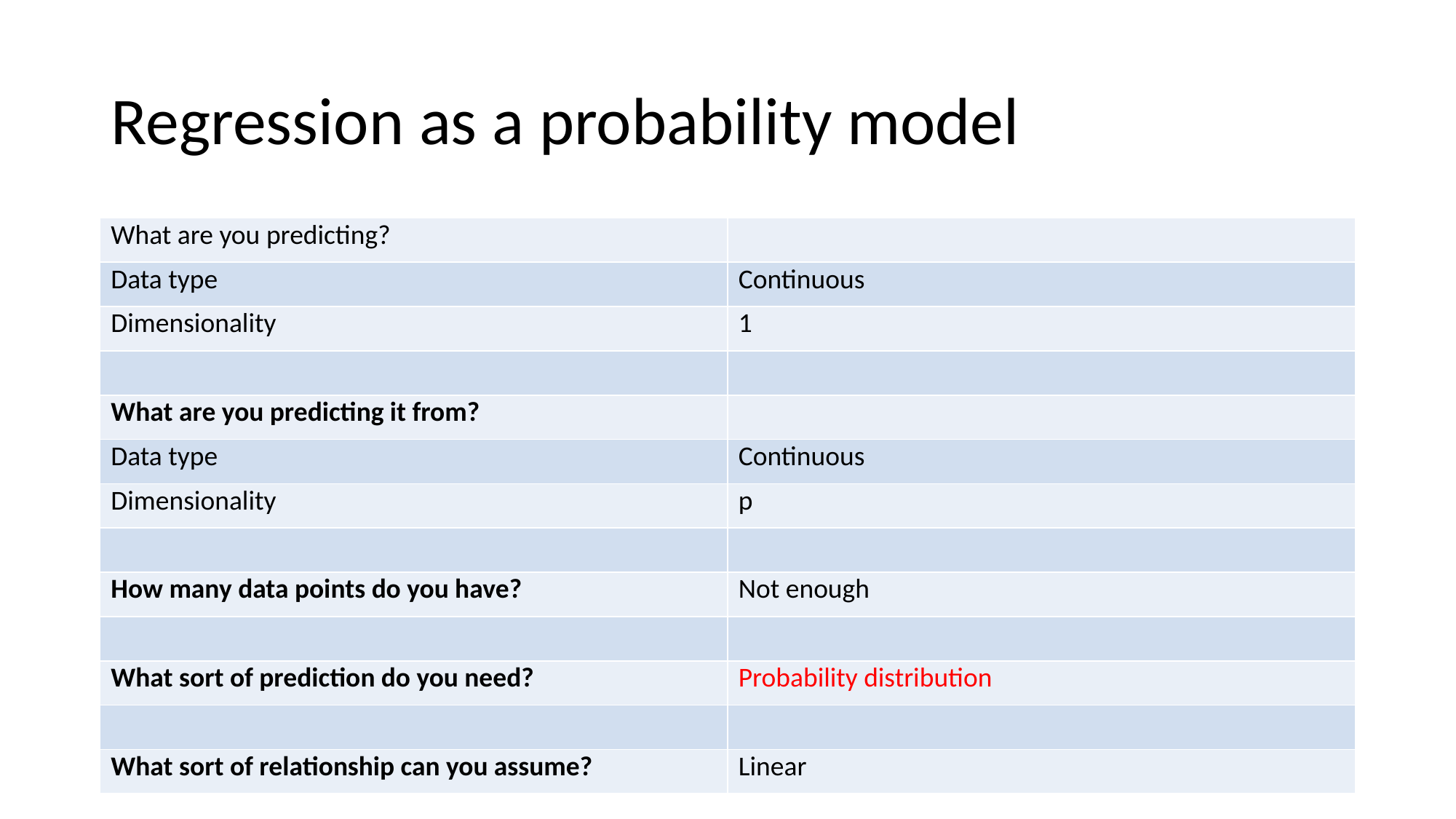

# Regression as a probability model
| What are you predicting? |  |
| --- | --- |
| Data type | Continuous |
| Dimensionality | 1 |
|  |  |
| What are you predicting it from? |  |
| Data type | Continuous |
| Dimensionality | p |
|  |  |
| How many data points do you have? | Not enough |
|  |  |
| What sort of prediction do you need? | Probability distribution |
|  |  |
| What sort of relationship can you assume? | Linear |